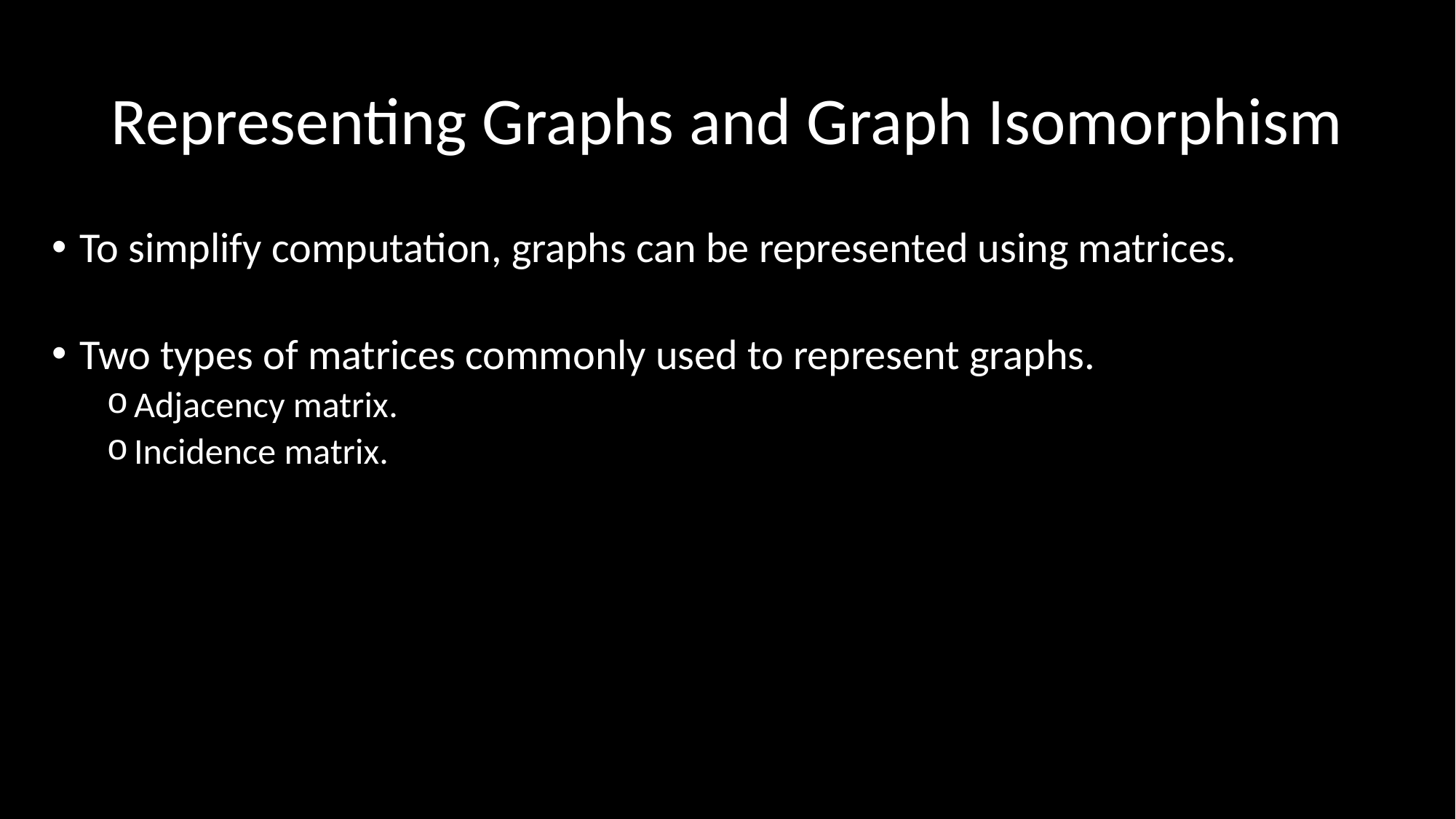

# Representing Graphs and Graph Isomorphism
To simplify computation, graphs can be represented using matrices.
Two types of matrices commonly used to represent graphs.
Adjacency matrix.
Incidence matrix.